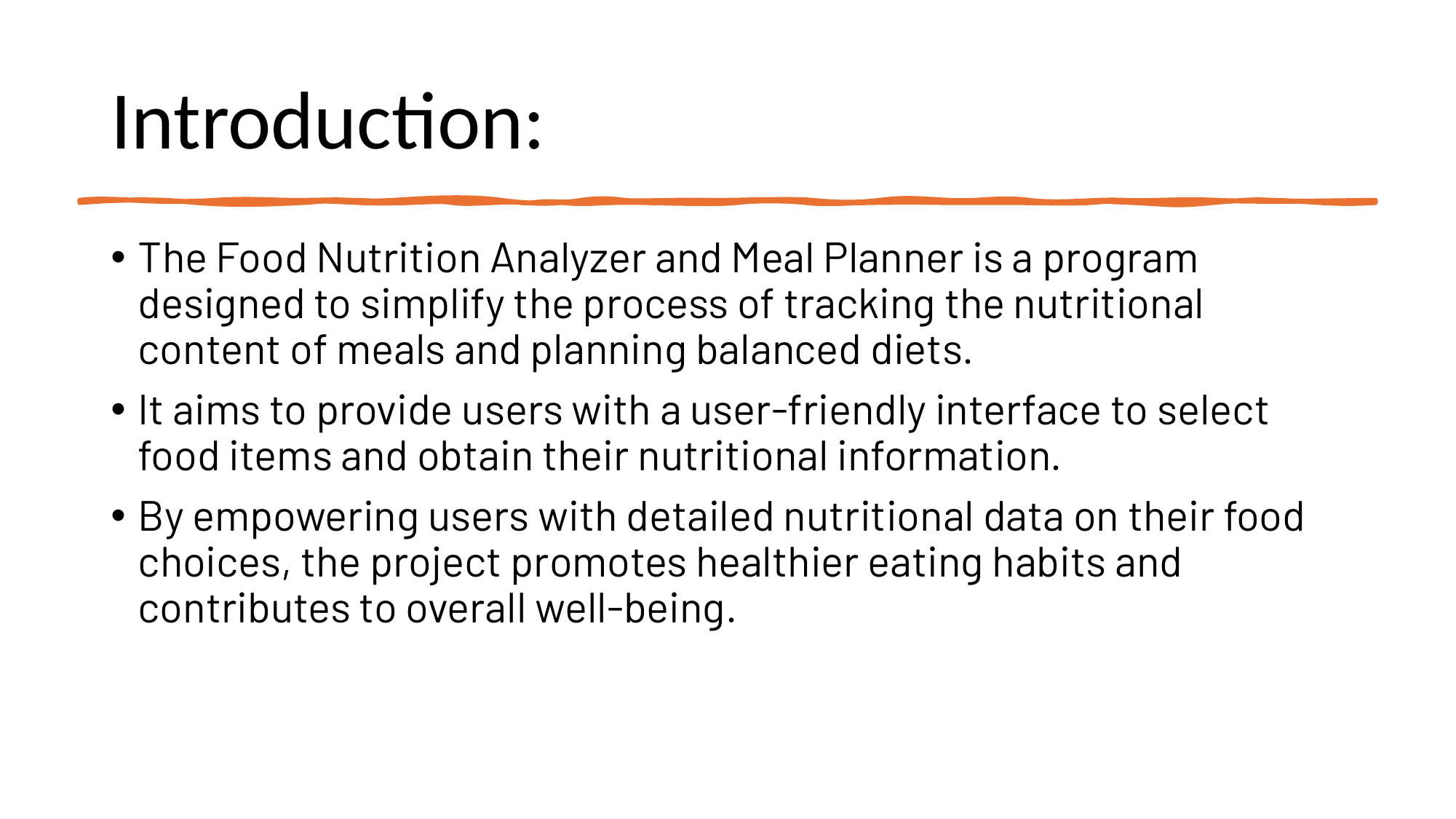

# Introduction:

The Food Nutrition Analyzer and Meal Planner is a program designed to simplify the process of tracking the nutritional content of meals and planning balanced diets.
It aims to provide users with a user-friendly interface to select food items and obtain their nutritional information.
By empowering users with detailed nutritional data on their food choices, the project promotes healthier eating habits and contributes to overall well-being.